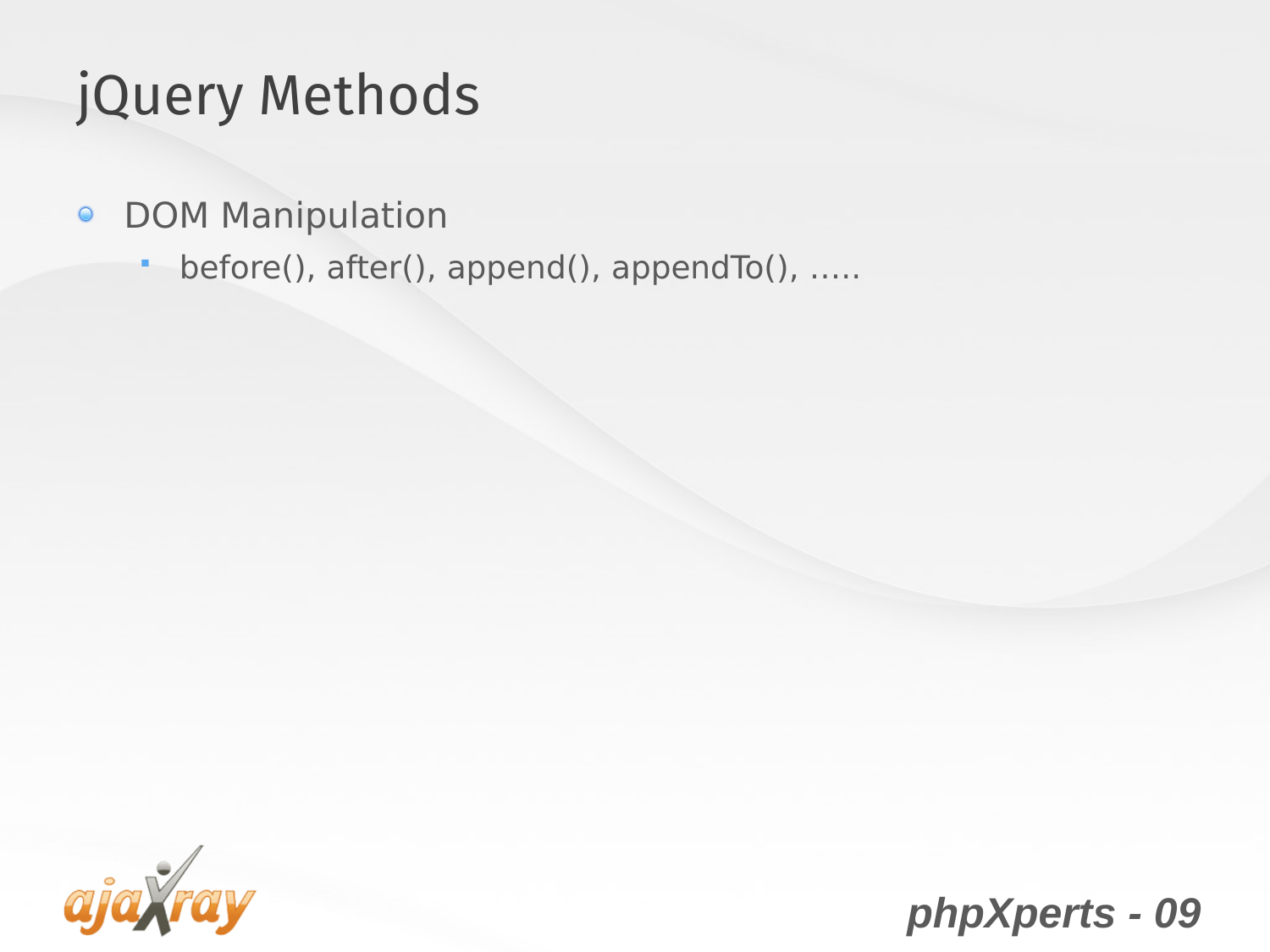

# jQuery Methods
DOM Manipulation
before(), after(), append(), appendTo(), …..